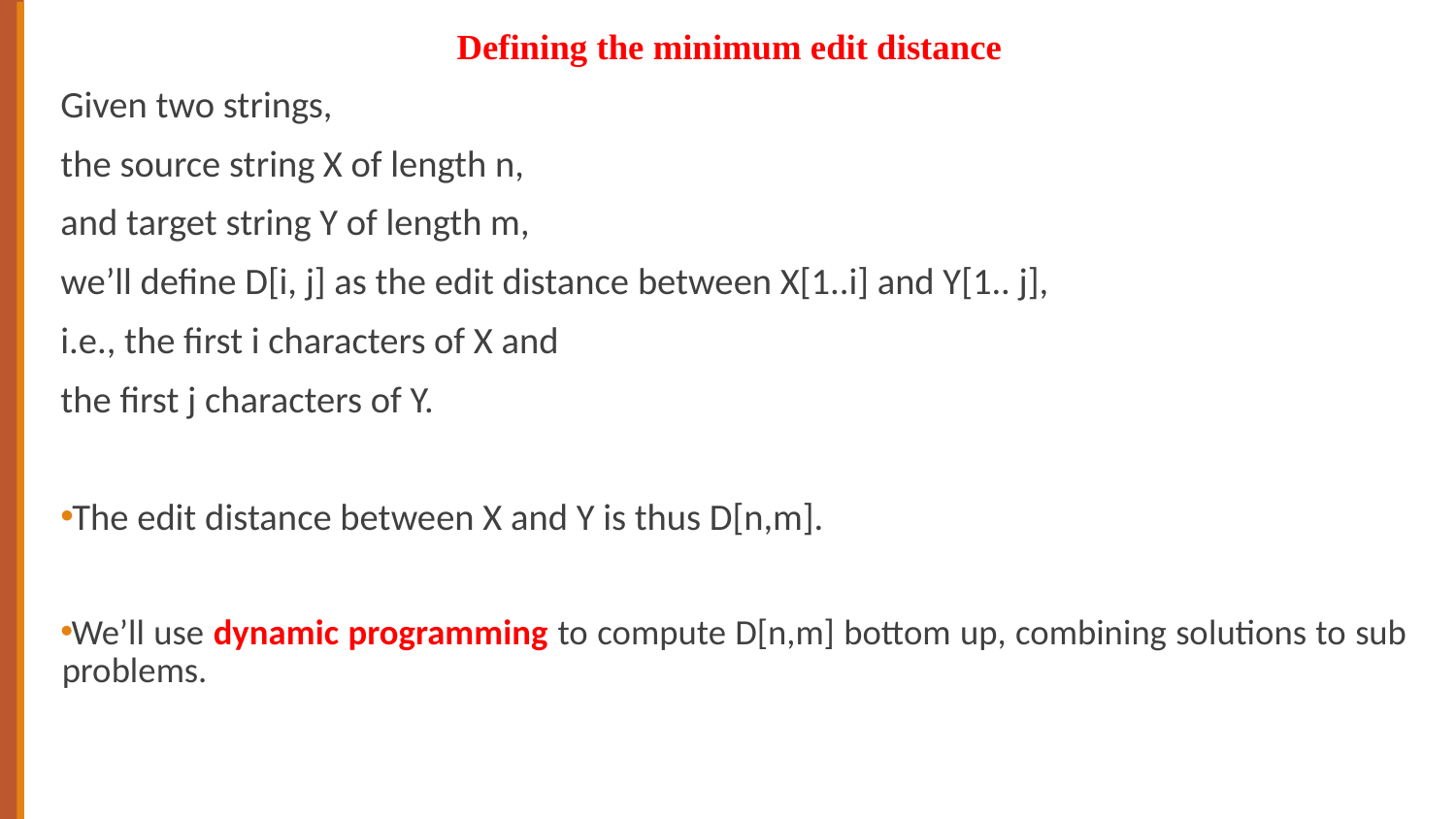

Defining the minimum edit distance
Given two strings,
the source string X of length n,
and target string Y of length m,
we’ll define D[i, j] as the edit distance between X[1..i] and Y[1.. j],
i.e., the first i characters of X and
the first j characters of Y.

The edit distance between X and Y is thus D[n,m].

We’ll use dynamic programming to compute D[n,m] bottom up, combining solutions to sub problems.